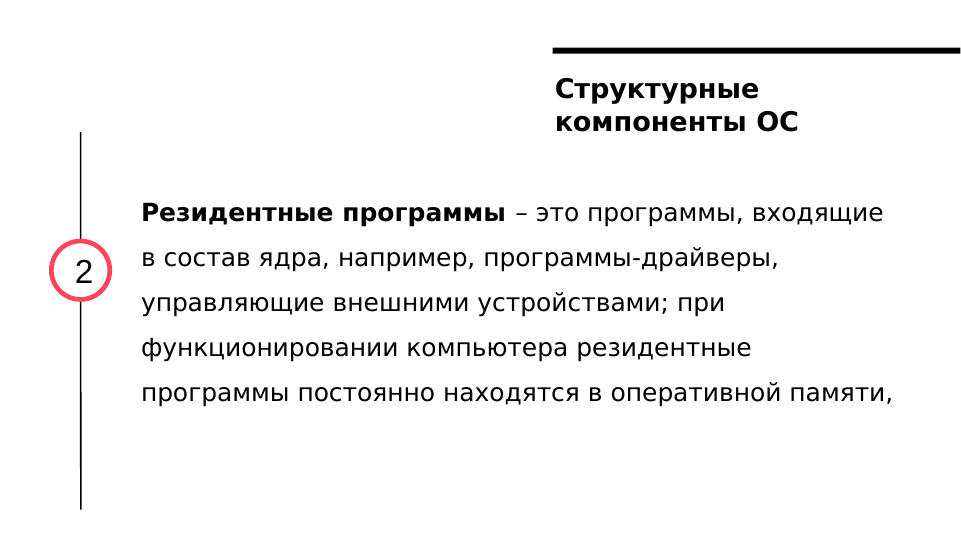

# Структурные компоненты ОС
Резидентные программы – это программы, входящие в состав ядра, например, программы-драйверы, управляющие внешними устройствами; при функционировании компьютера резидентные программы постоянно находятся в оперативной памяти,

2